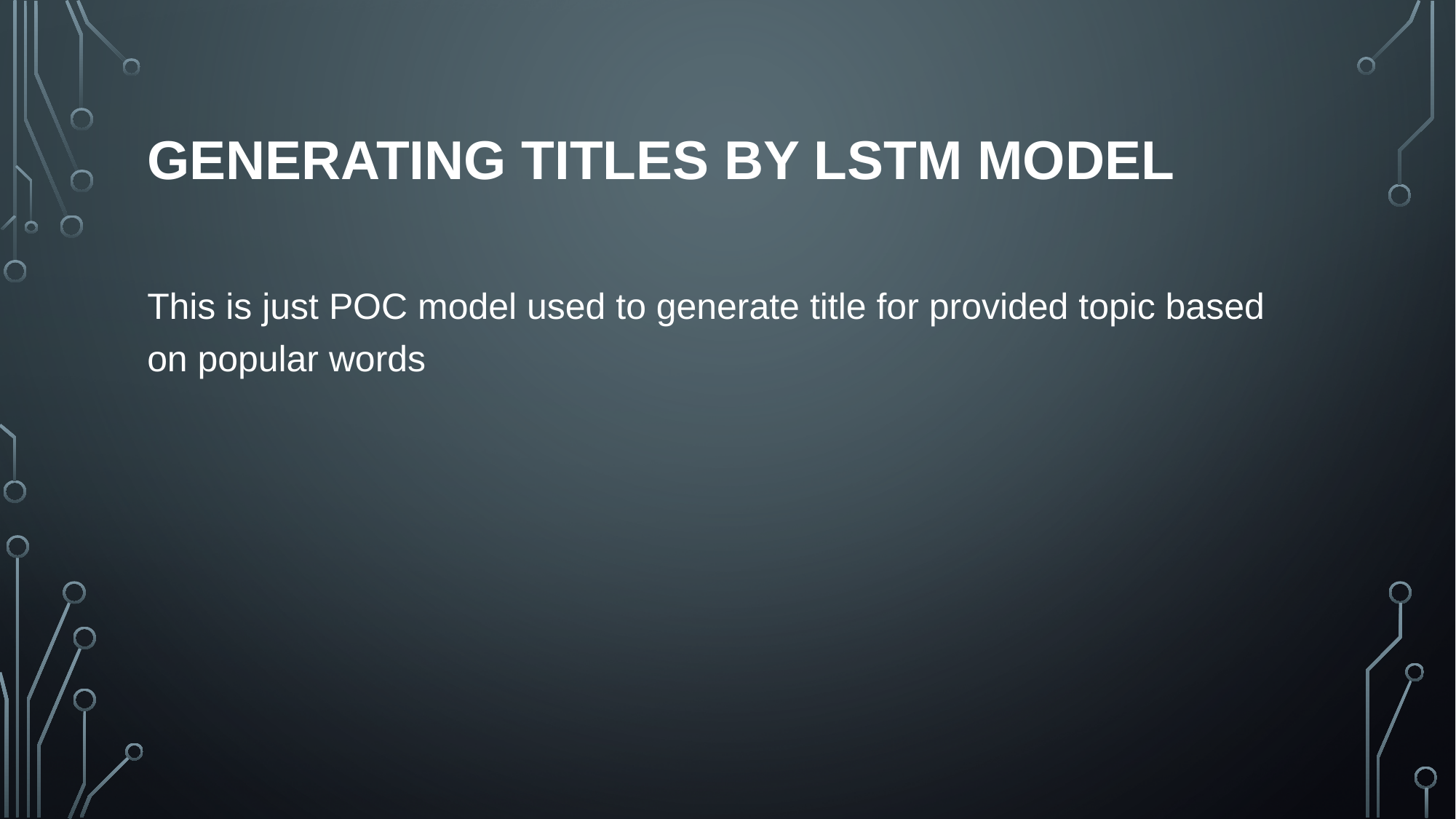

# Generating titles by lstm Model
This is just POC model used to generate title for provided topic based on popular words